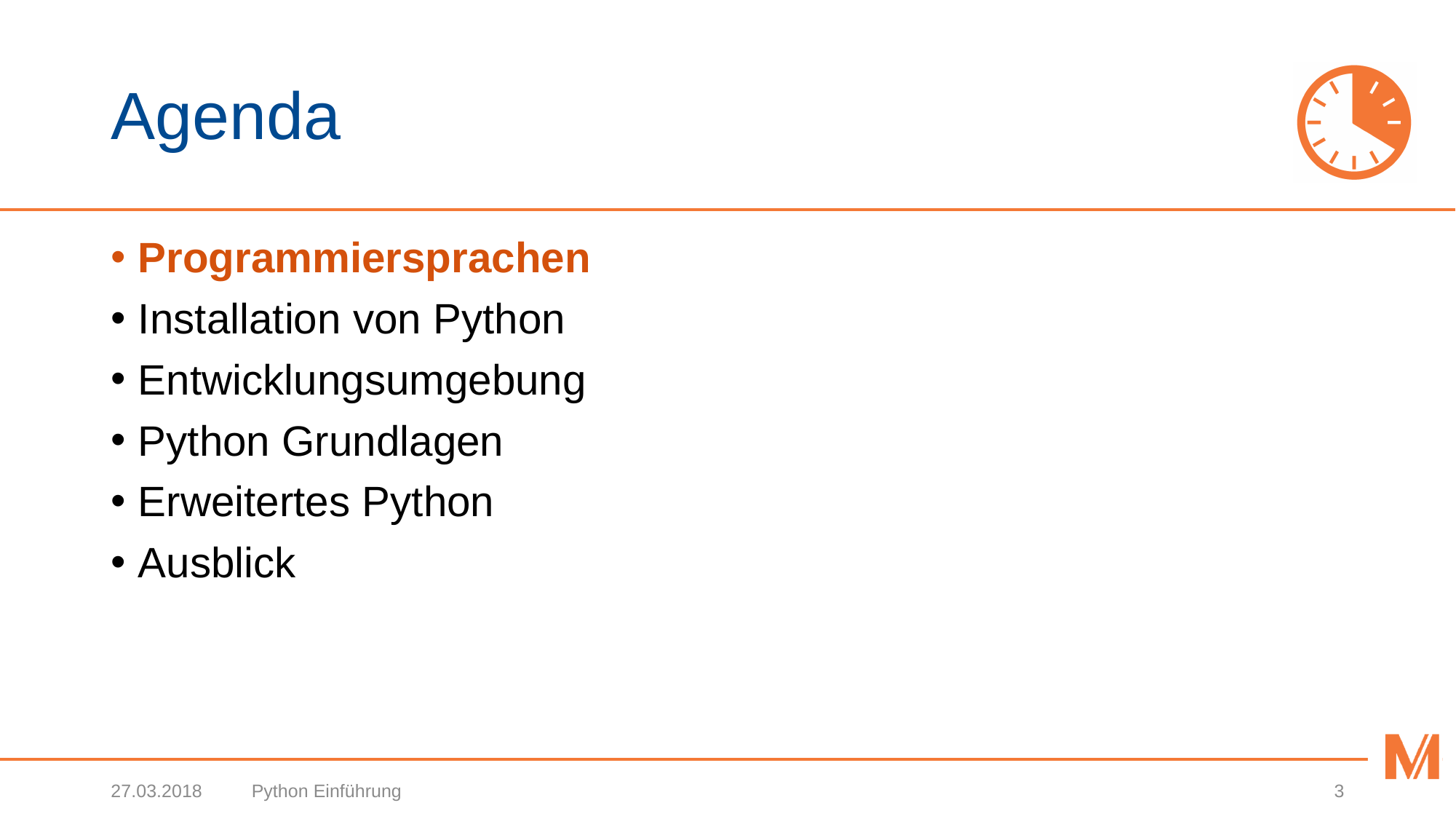

# Agenda
Programmiersprachen
Installation von Python
Entwicklungsumgebung
Python Grundlagen
Erweitertes Python
Ausblick
27.03.2018
Python Einführung
3